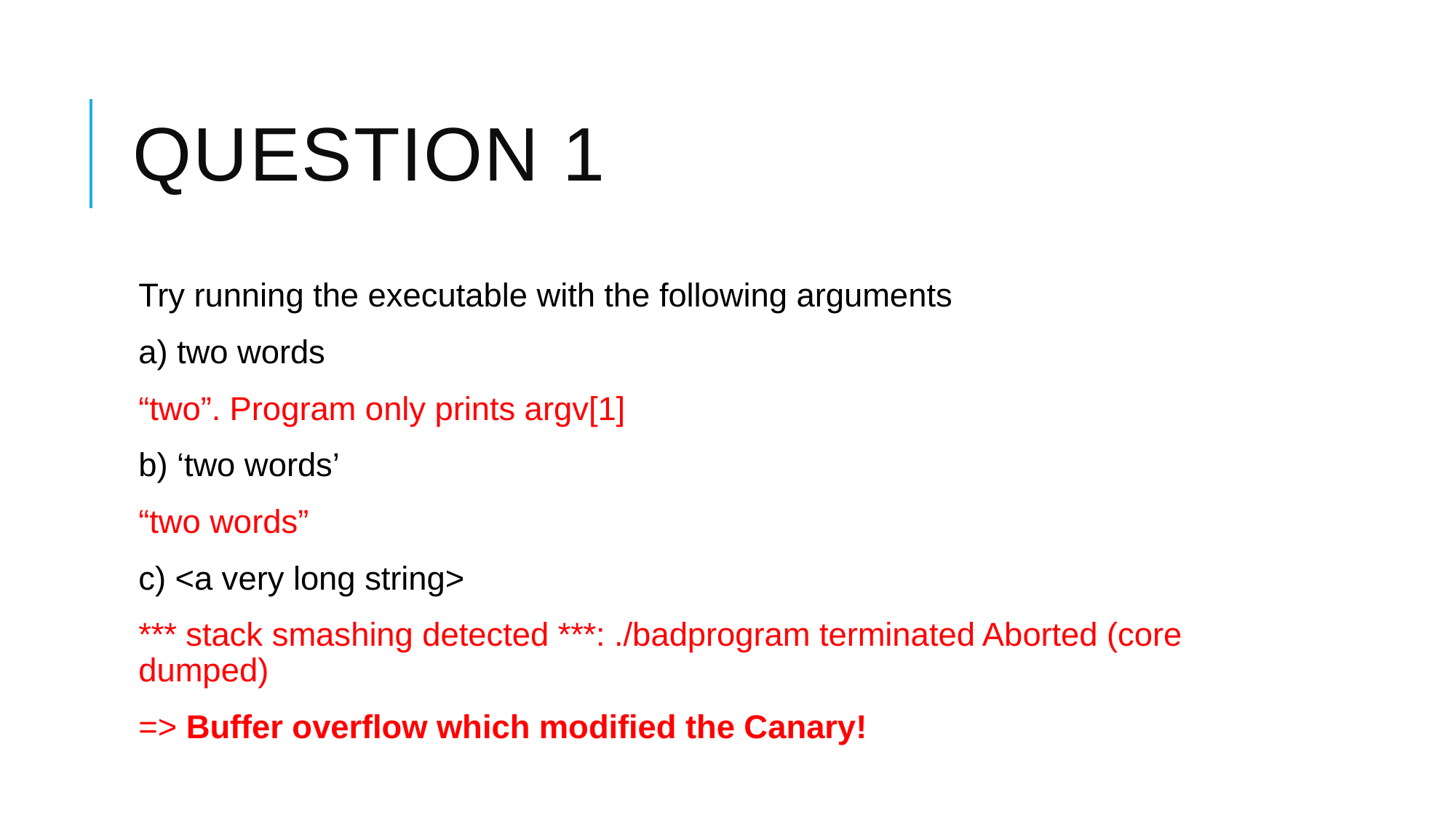

# Question 1
Try running the executable with the following arguments
a) two words
“two”. Program only prints argv[1]
b) ‘two words’
“two words”
c) <a very long string>
*** stack smashing detected ***: ./badprogram terminated Aborted (core dumped)
=> Buffer overflow which modified the Canary!